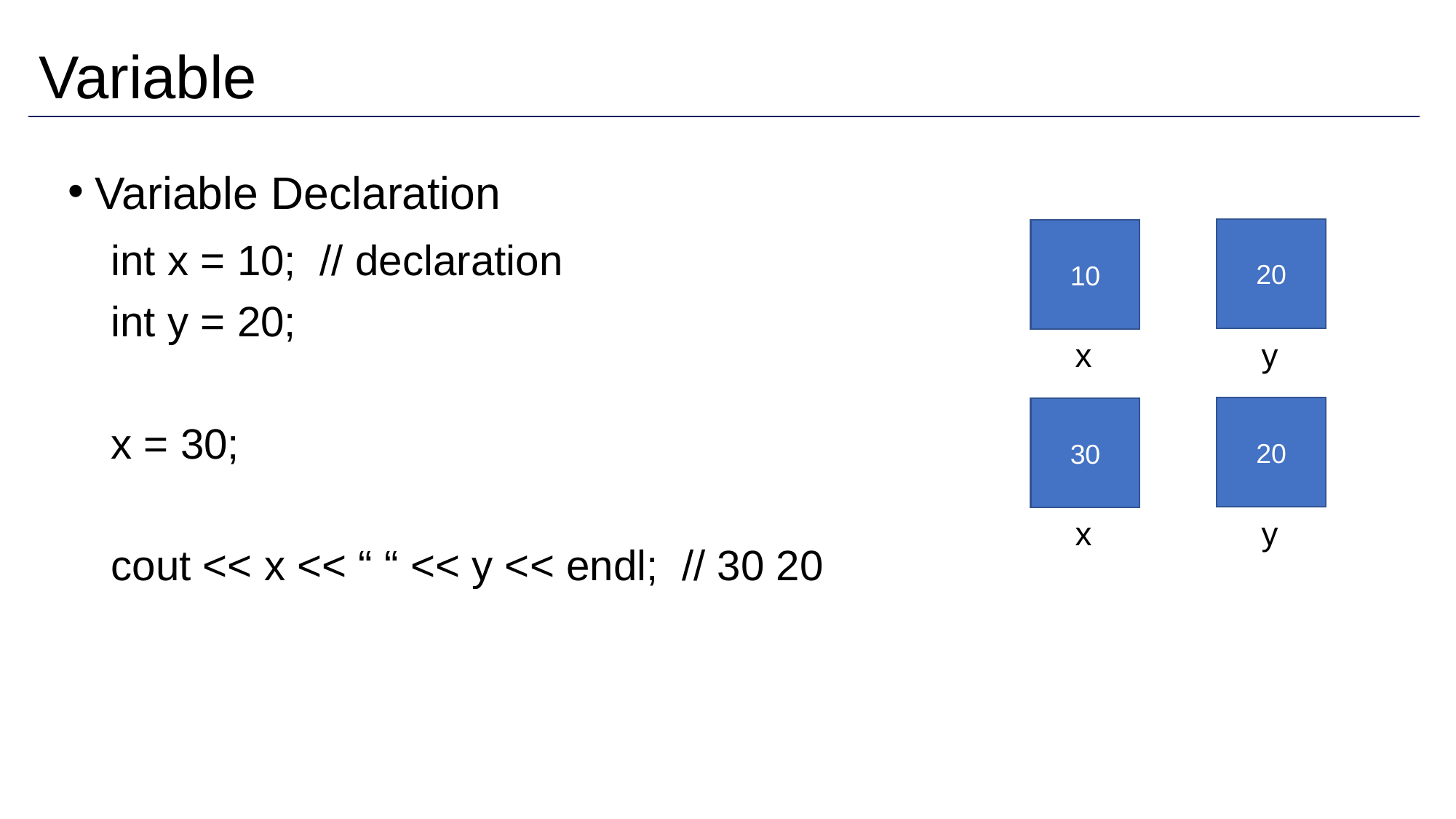

# Variable
Variable Declaration
20
10
int x = 10;  // declaration
int y = 20;

x = 30;

cout << x << “ “ << y << endl;  // 30 20

y
x
20
30
y
x